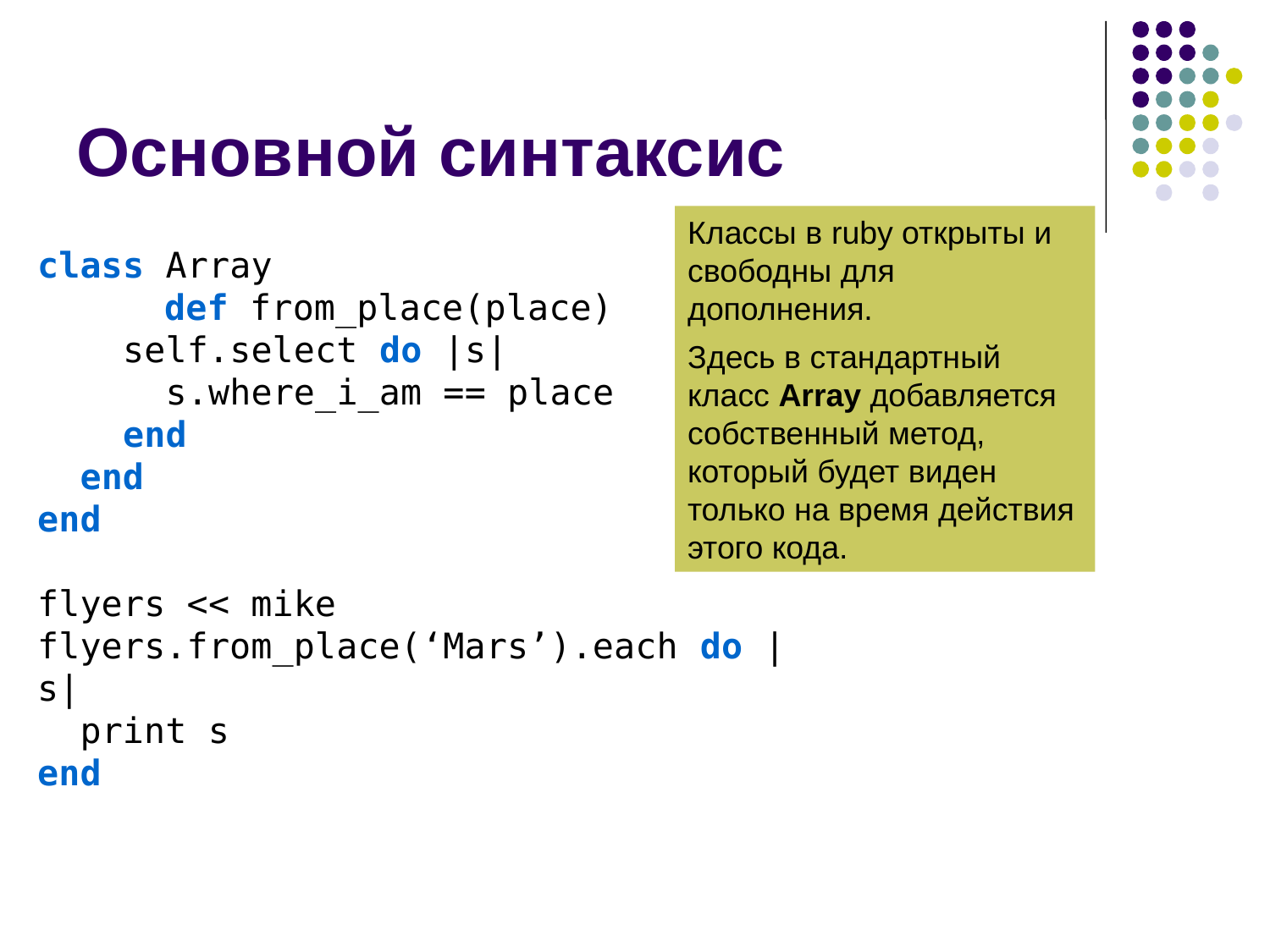

# Основной синтаксис
Классы в ruby открыты и свободны для дополнения.
Здесь в стандартный класс Array добавляется собственный метод, который будет виден только на время действия этого кода.
class Array
	def from_place(place)
    self.select do |s|
      s.where_i_am == place
    end
  end
end

flyers << mike
flyers.from_place(‘Mars’).each do |s|
  print s
end